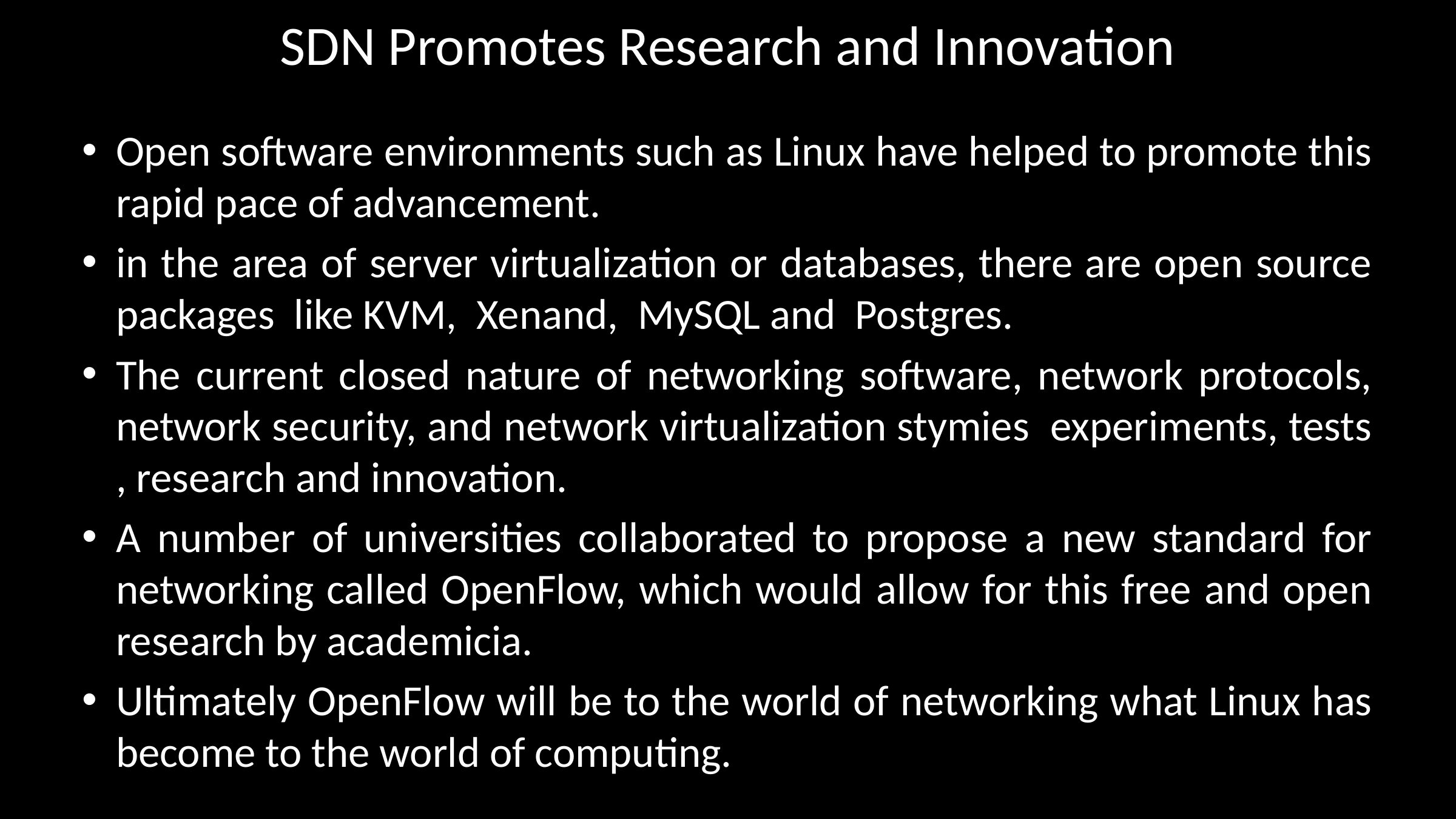

# SDN Promotes Research and Innovation
Open software environments such as Linux have helped to promote this rapid pace of advancement.
in the area of server virtualization or databases, there are open source packages  like KVM,  Xenand,  MySQL and  Postgres.
The current closed nature of networking software, network protocols, network security, and network virtualization stymies  experiments, tests , research and innovation.
A number of universities collaborated to propose a new standard for networking called OpenFlow, which would allow for this free and open research by academicia.
Ultimately OpenFlow will be to the world of networking what Linux has become to the world of computing.